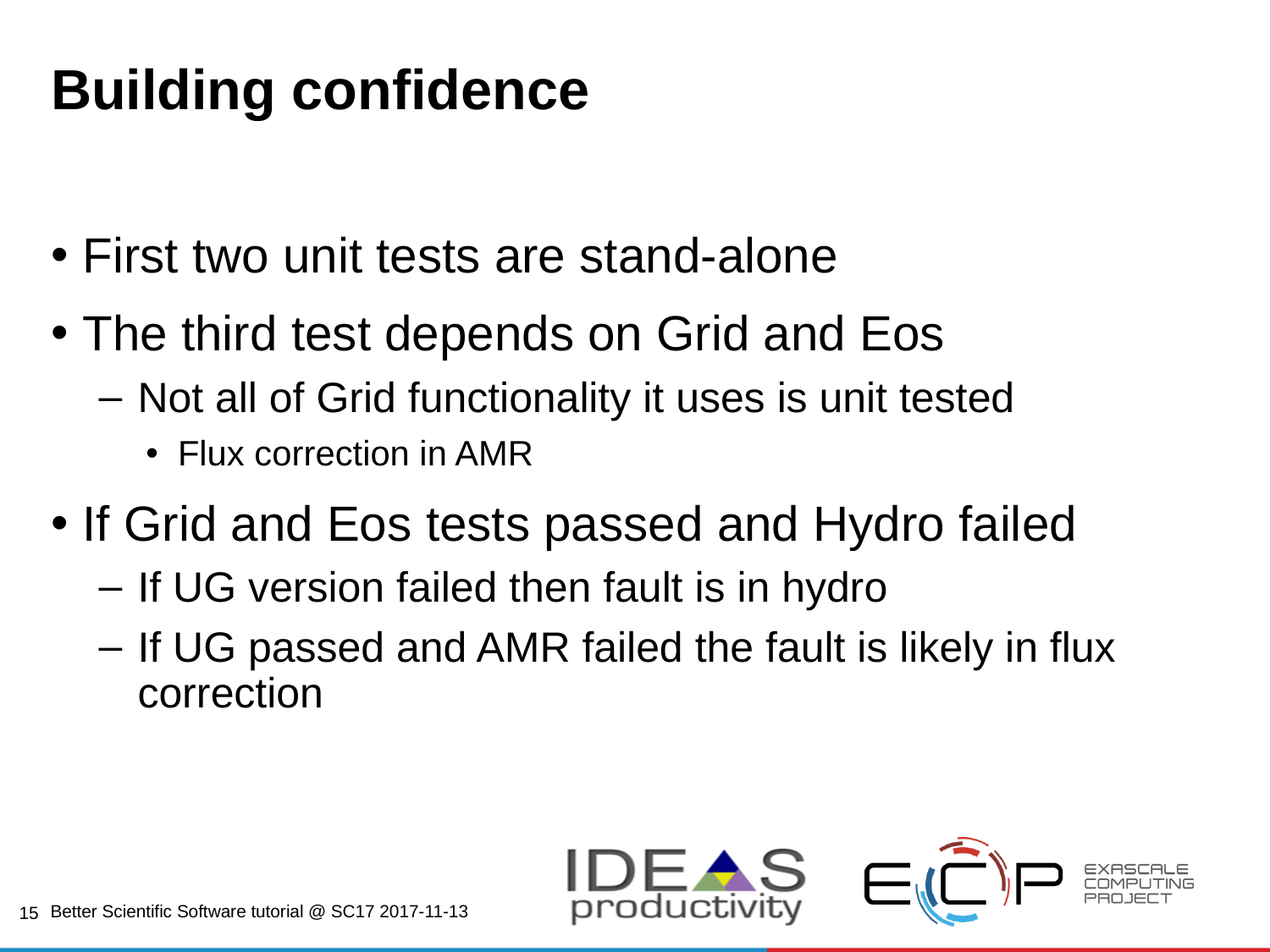

# Building confidence
First two unit tests are stand-alone
The third test depends on Grid and Eos
Not all of Grid functionality it uses is unit tested
Flux correction in AMR
If Grid and Eos tests passed and Hydro failed
If UG version failed then fault is in hydro
If UG passed and AMR failed the fault is likely in flux correction